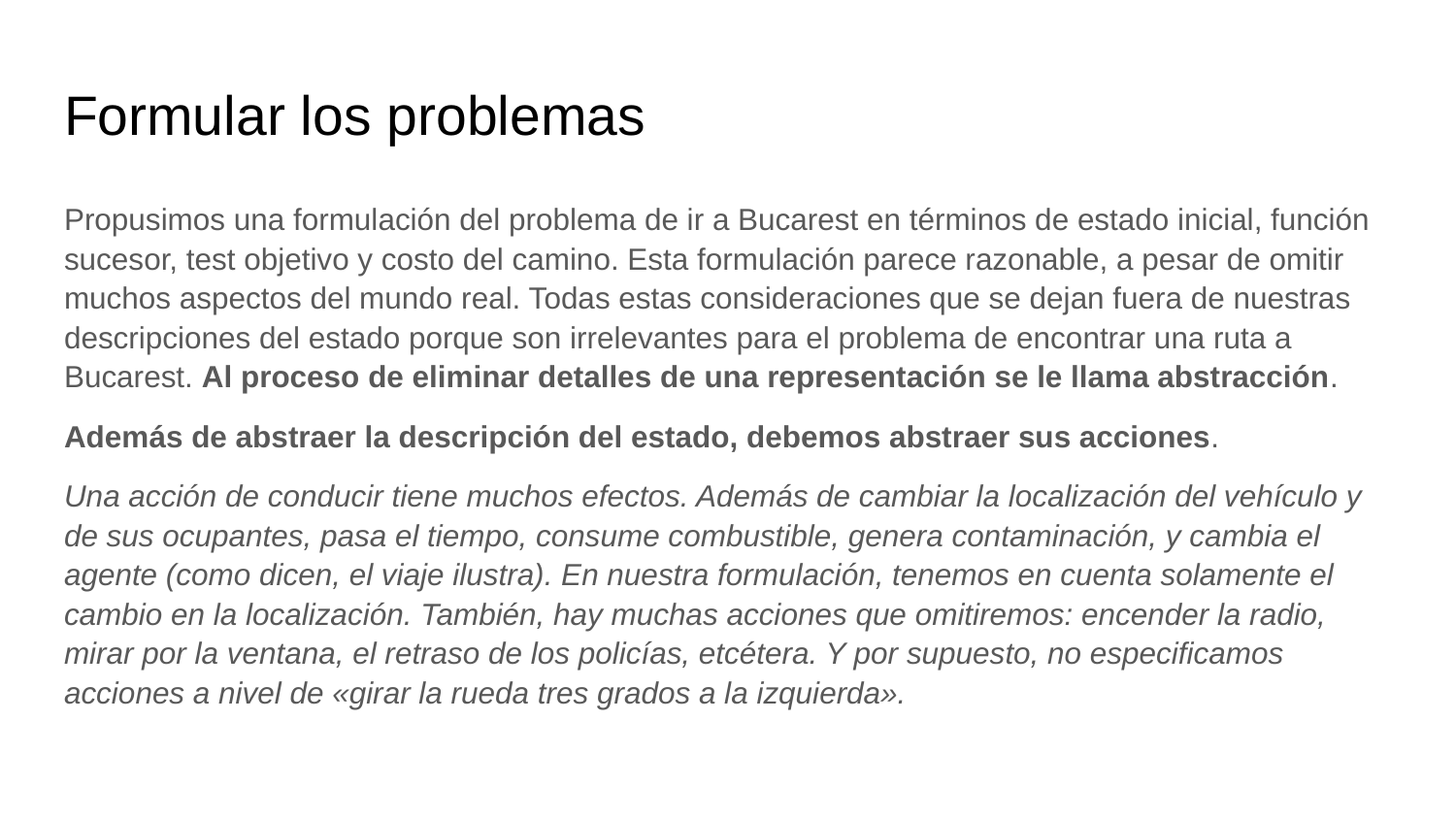

# Formular los problemas
Propusimos una formulación del problema de ir a Bucarest en términos de estado inicial, función sucesor, test objetivo y costo del camino. Esta formulación parece razonable, a pesar de omitir muchos aspectos del mundo real. Todas estas consideraciones que se dejan fuera de nuestras descripciones del estado porque son irrelevantes para el problema de encontrar una ruta a Bucarest. Al proceso de eliminar detalles de una representación se le llama abstracción.
Además de abstraer la descripción del estado, debemos abstraer sus acciones.
Una acción de conducir tiene muchos efectos. Además de cambiar la localización del vehículo y de sus ocupantes, pasa el tiempo, consume combustible, genera contaminación, y cambia el agente (como dicen, el viaje ilustra). En nuestra formulación, tenemos en cuenta solamente el cambio en la localización. También, hay muchas acciones que omitiremos: encender la radio, mirar por la ventana, el retraso de los policías, etcétera. Y por supuesto, no especificamos acciones a nivel de «girar la rueda tres grados a la izquierda».